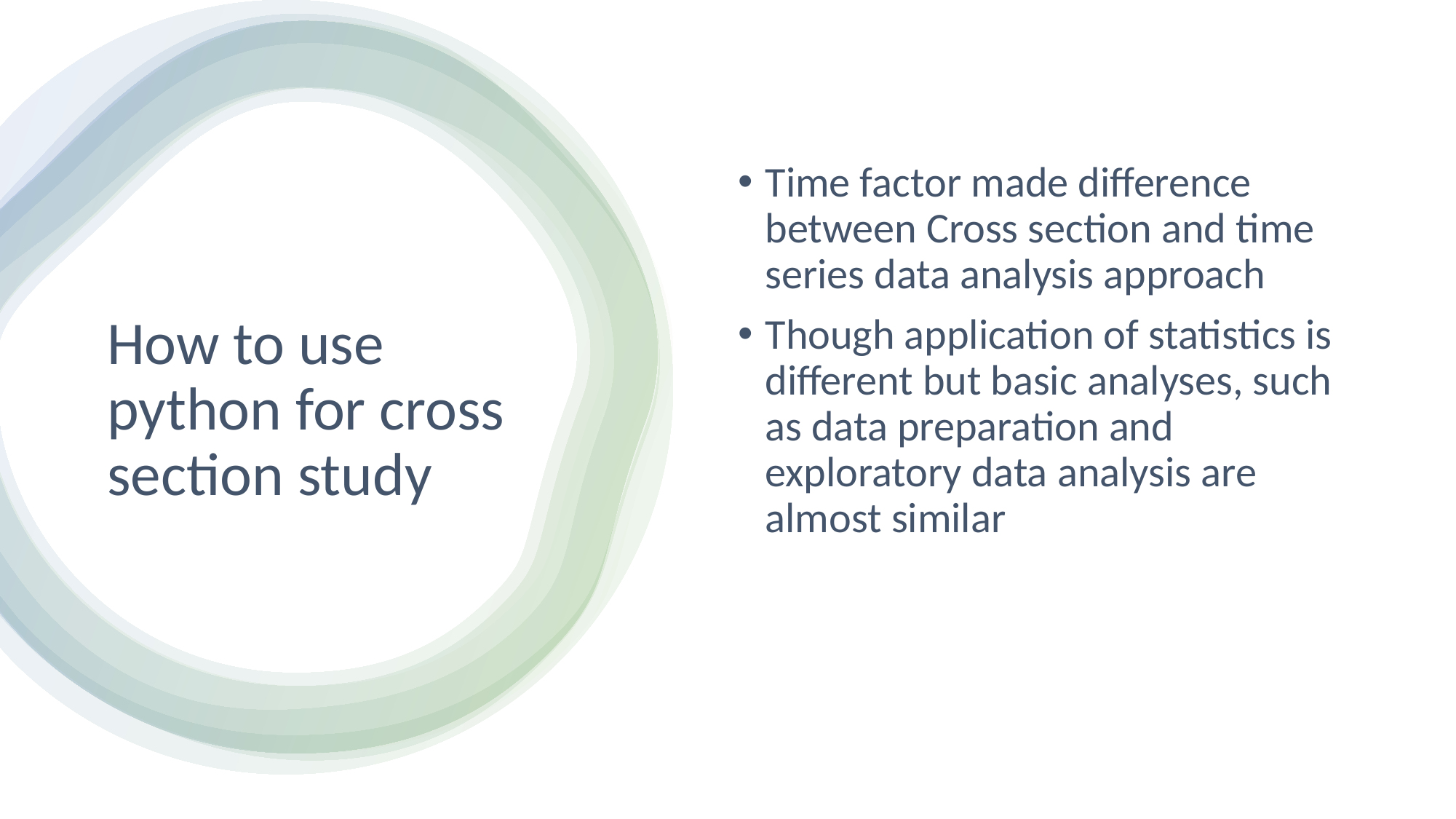

Time factor made difference between Cross section and time series data analysis approach
Though application of statistics is different but basic analyses, such as data preparation and exploratory data analysis are almost similar

# How to use python for cross section study